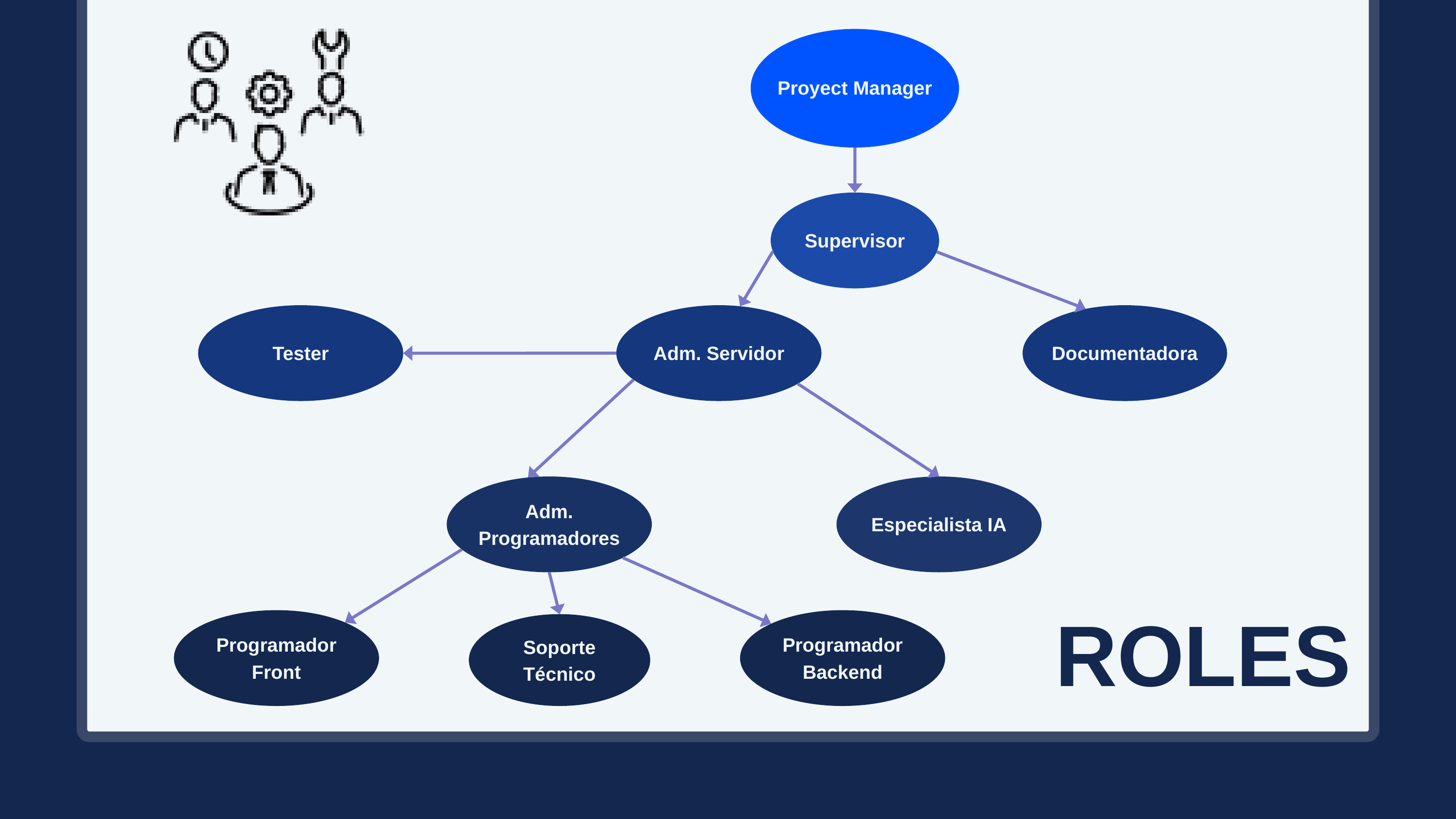

Proyect Manager

Supervisor

Tester

Adm. Servidor

Documentadora

Adm. Programadores

Especialista IA

Programador Front

Programador Backend

Soporte Técnico
ROLES